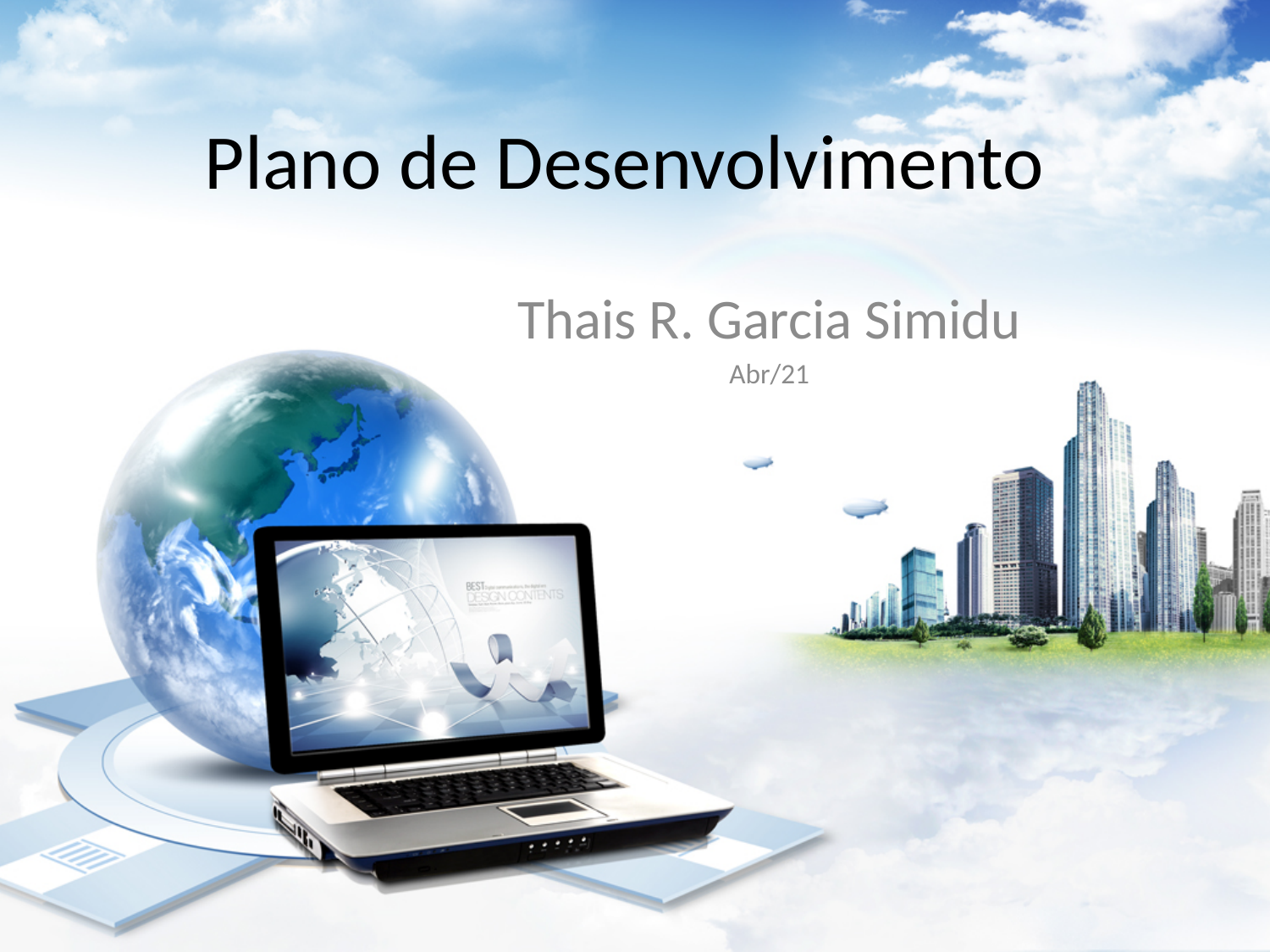

# Plano de Desenvolvimento
Thais R. Garcia Simidu
Abr/21